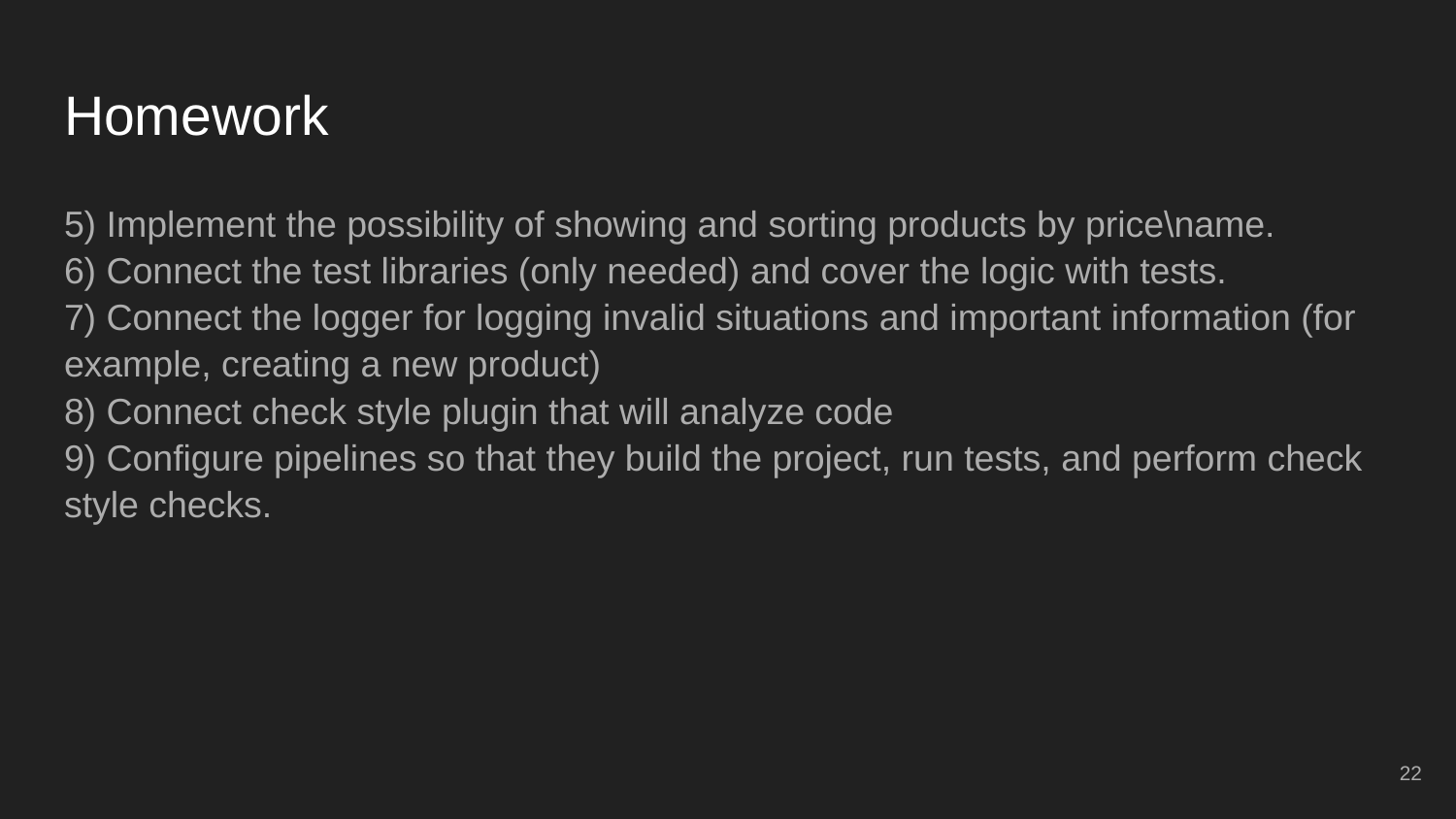

# Homework
5) Implement the possibility of showing and sorting products by price\name.
6) Connect the test libraries (only needed) and cover the logic with tests.
7) Connect the logger for logging invalid situations and important information (for example, creating a new product)
8) Connect check style plugin that will analyze code
9) Configure pipelines so that they build the project, run tests, and perform check style checks.
22